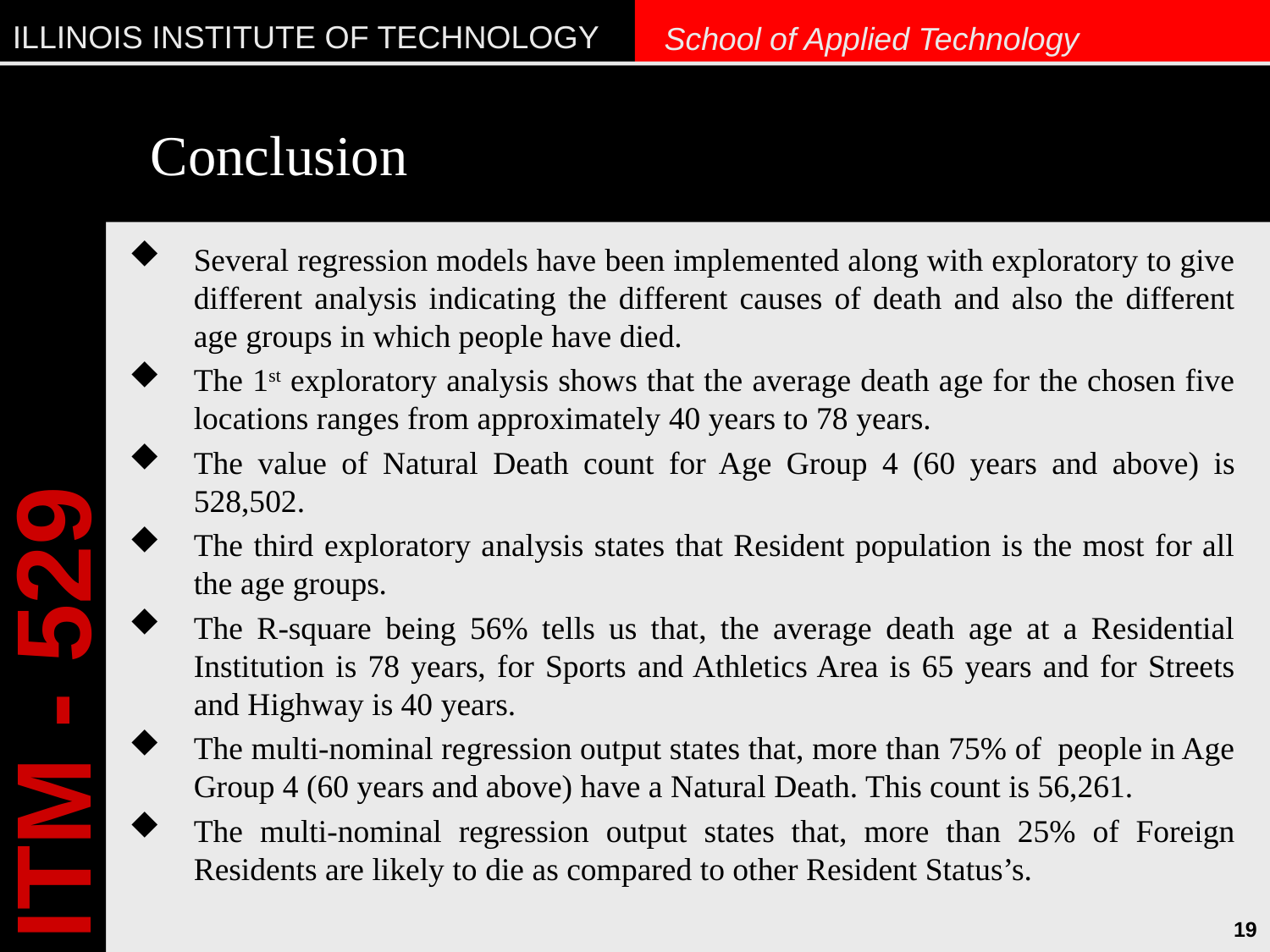

# Conclusion
Several regression models have been implemented along with exploratory to give different analysis indicating the different causes of death and also the different age groups in which people have died.
The 1st exploratory analysis shows that the average death age for the chosen five locations ranges from approximately 40 years to 78 years.
The value of Natural Death count for Age Group 4 (60 years and above) is 528,502.
The third exploratory analysis states that Resident population is the most for all the age groups.
The R-square being 56% tells us that, the average death age at a Residential Institution is 78 years, for Sports and Athletics Area is 65 years and for Streets and Highway is 40 years.
The multi-nominal regression output states that, more than 75% of  people in Age Group 4 (60 years and above) have a Natural Death. This count is 56,261.
The multi-nominal regression output states that, more than 25% of Foreign Residents are likely to die as compared to other Resident Status’s.
19